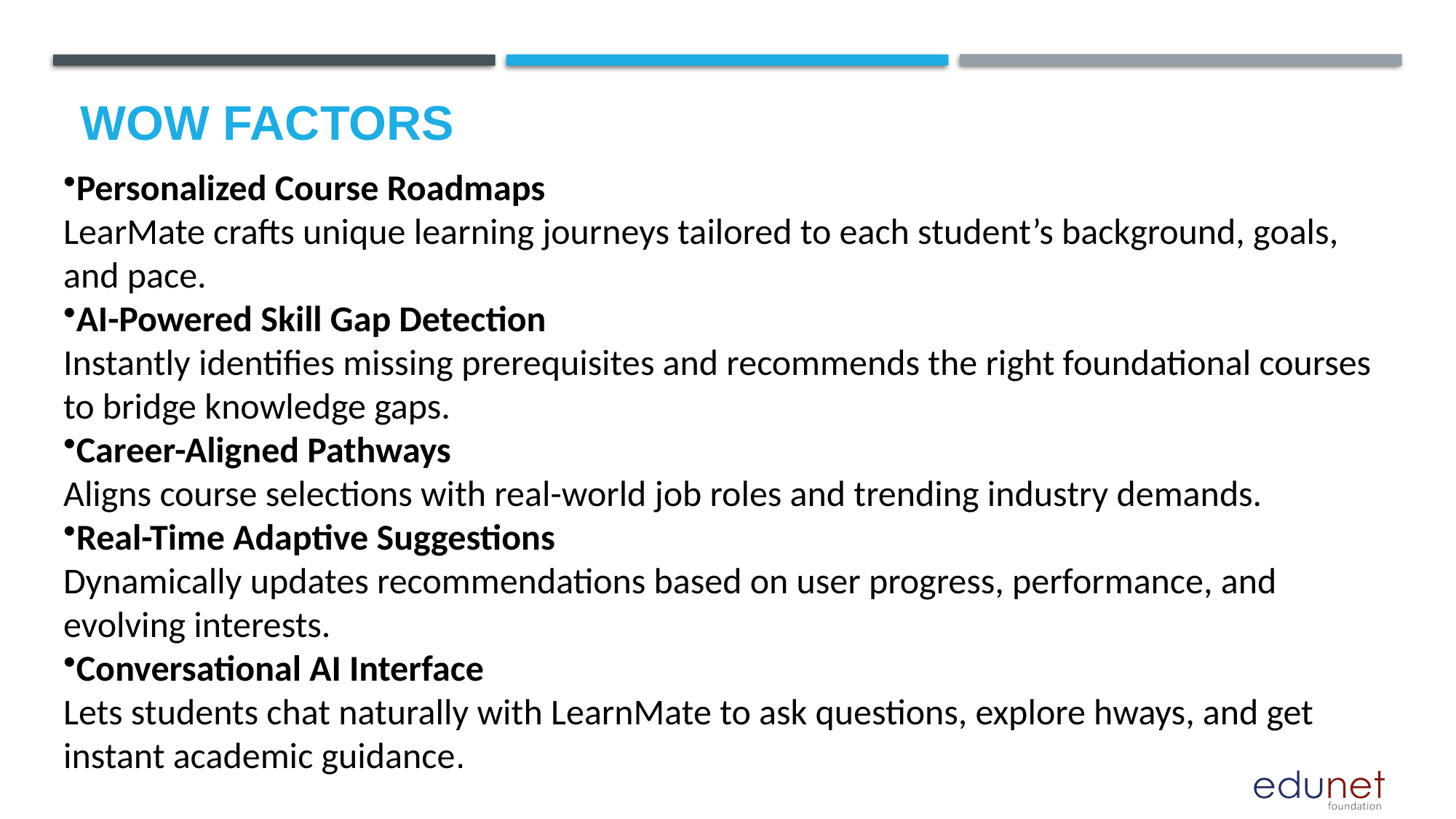

# Wow factors
Personalized Course Roadmaps
LearMate crafts unique learning journeys tailored to each student’s background, goals, and pace.
AI-Powered Skill Gap Detection
Instantly identifies missing prerequisites and recommends the right foundational courses to bridge knowledge gaps.
Career-Aligned Pathways
Aligns course selections with real-world job roles and trending industry demands.
Real-Time Adaptive Suggestions
Dynamically updates recommendations based on user progress, performance, and evolving interests.
Conversational AI Interface
Lets students chat naturally with LearnMate to ask questions, explore hways, and get instant academic guidance.